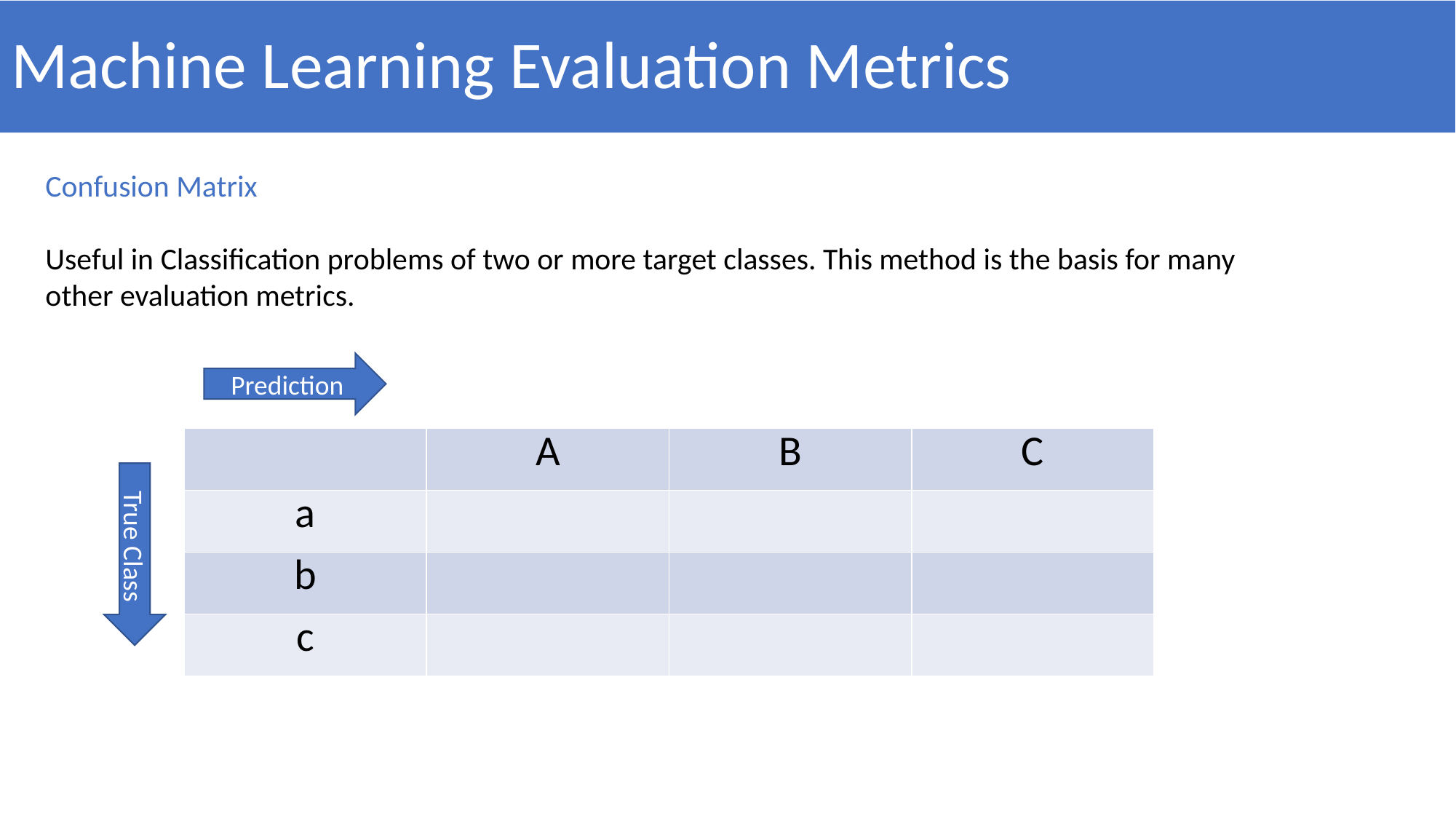

# Machine Learning Evaluation Metrics
Confusion Matrix
Useful in Classification problems of two or more target classes. This method is the basis for many other evaluation metrics.
Prediction
|  | A | B | C |
| --- | --- | --- | --- |
| a |  |  |  |
| b |  |  |  |
| c |  |  |  |
True Class